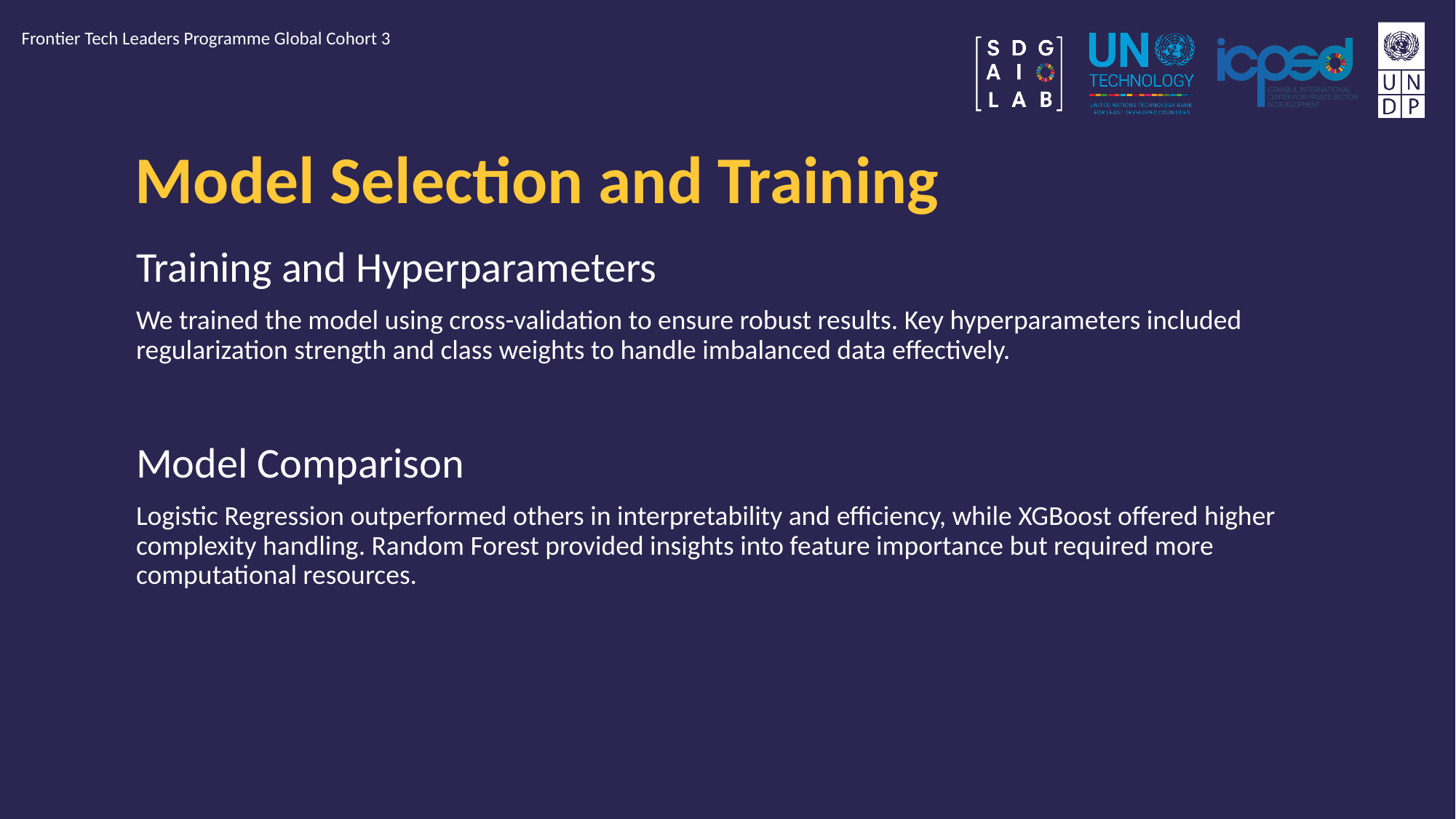

Frontier Tech Leaders Programme Global Cohort 3
# Model Selection and Training
Training and Hyperparameters
We trained the model using cross-validation to ensure robust results. Key hyperparameters included regularization strength and class weights to handle imbalanced data effectively.

Model Comparison
Logistic Regression outperformed others in interpretability and efficiency, while XGBoost offered higher complexity handling. Random Forest provided insights into feature importance but required more computational resources.